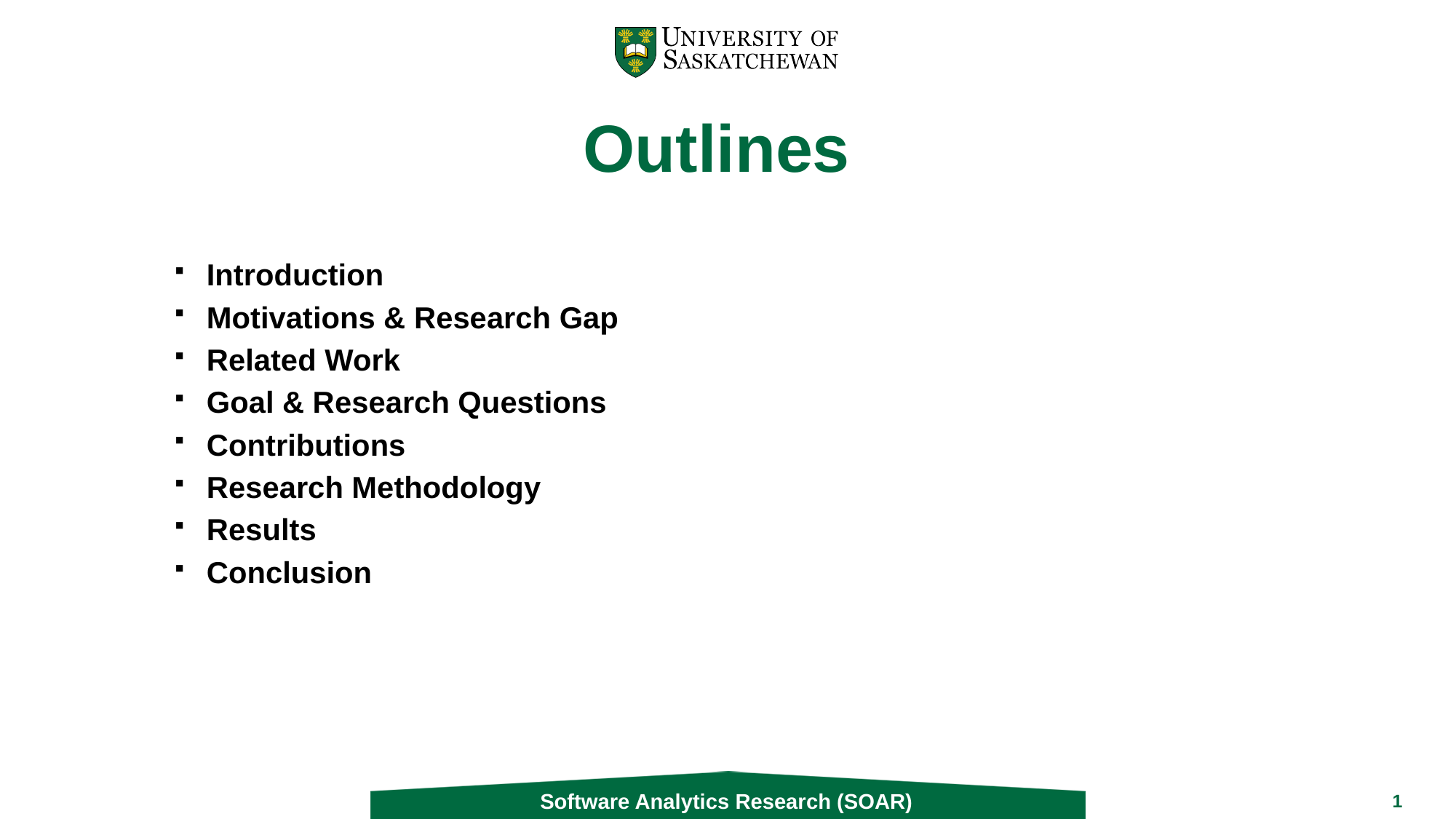

# Outlines
Introduction
Motivations & Research Gap
Related Work
Goal & Research Questions
Contributions
Research Methodology
Results
Conclusion

Software Analytics Research (SOAR)
1